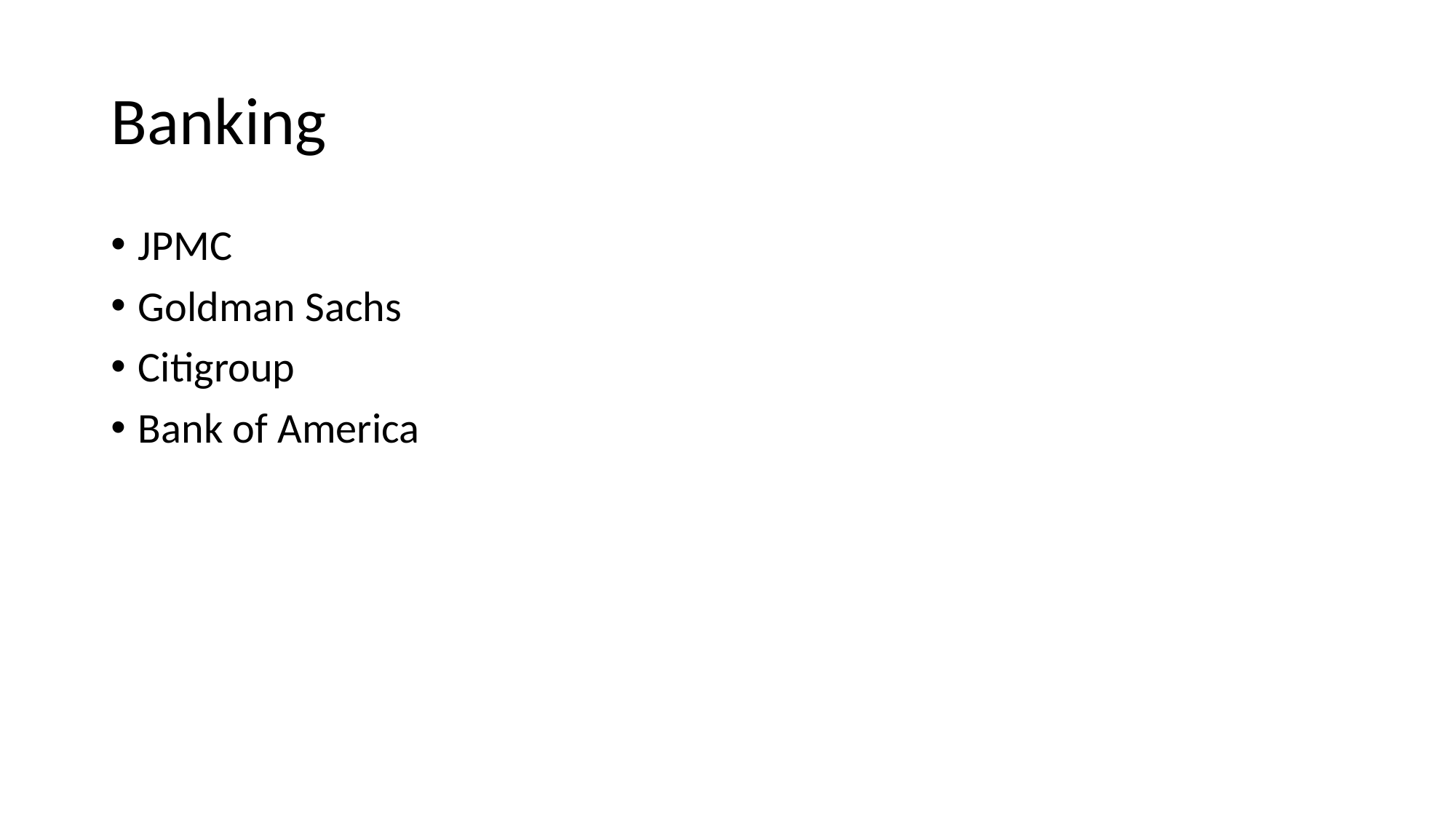

# Banking
JPMC
Goldman Sachs
Citigroup
Bank of America